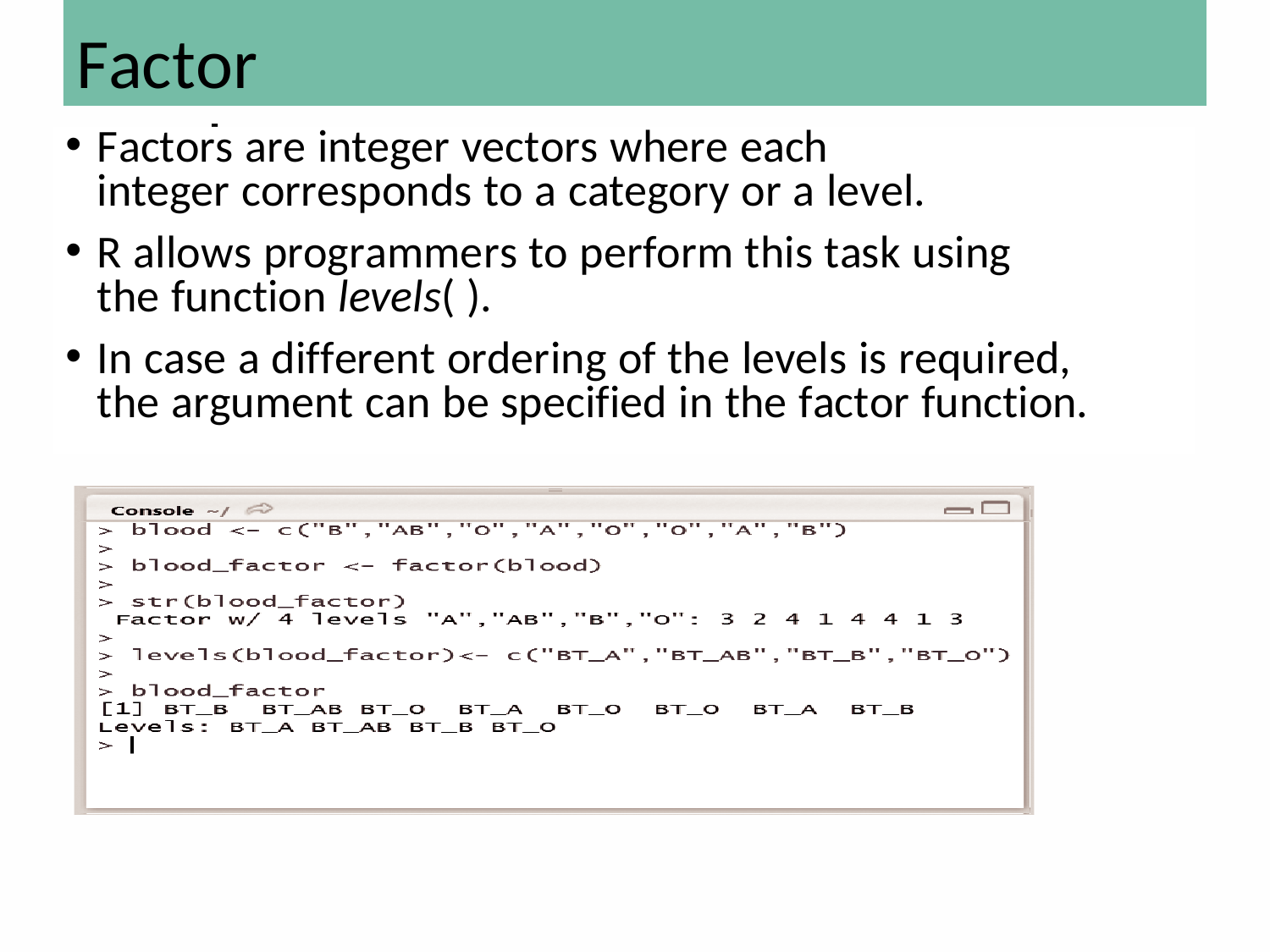

Factor Levels

Factors are integer vectors where each integer corresponds to a category or a level.
R allows programmers to perform this task using the function levels( ).
In case a different ordering of the levels is required, the argument can be specified in the factor function.